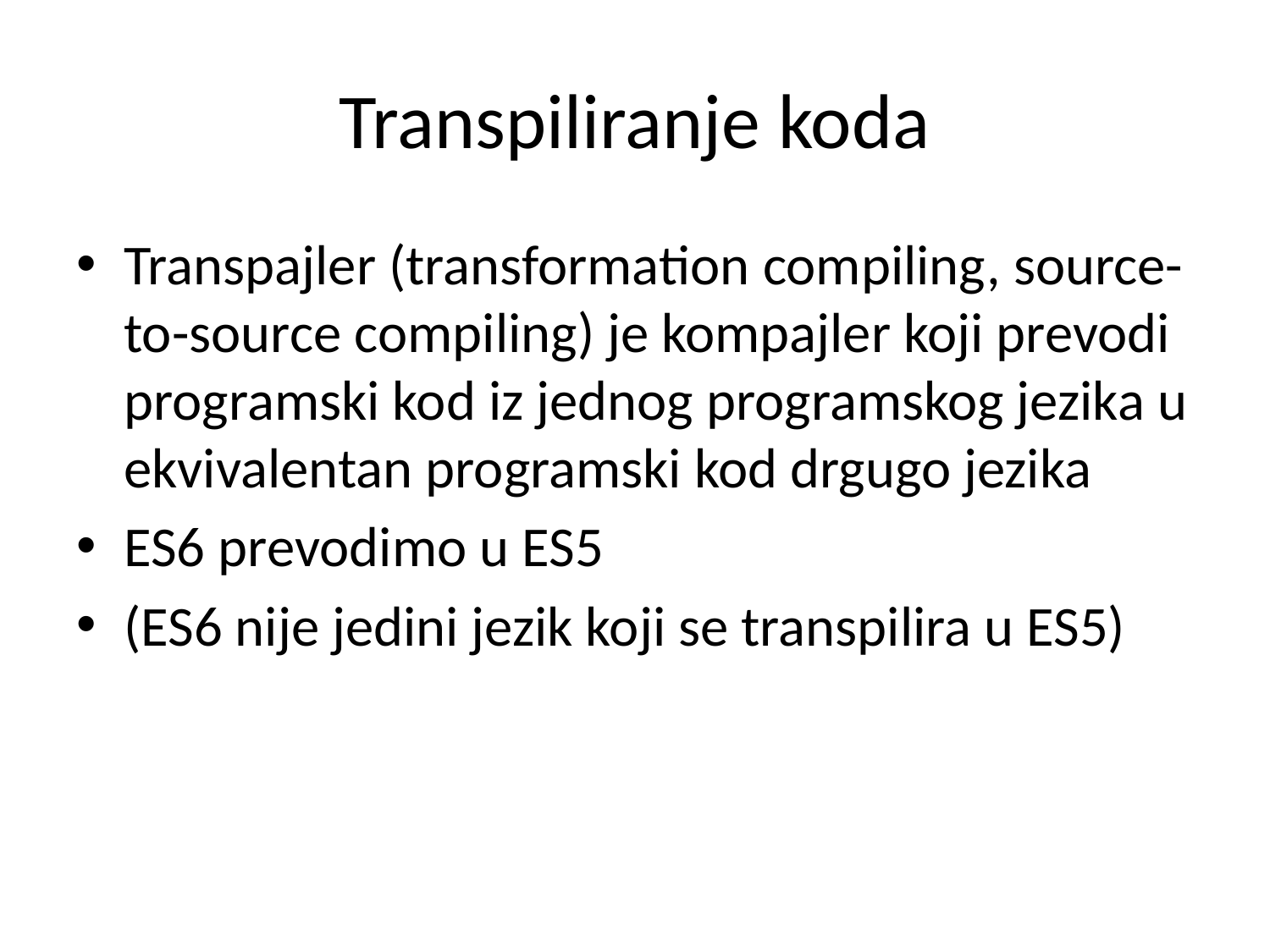

# Transpiliranje koda
Transpajler (transformation compiling, source-to-source compiling) je kompajler koji prevodi programski kod iz jednog programskog jezika u ekvivalentan programski kod drgugo jezika
ES6 prevodimo u ES5
(ES6 nije jedini jezik koji se transpilira u ES5)